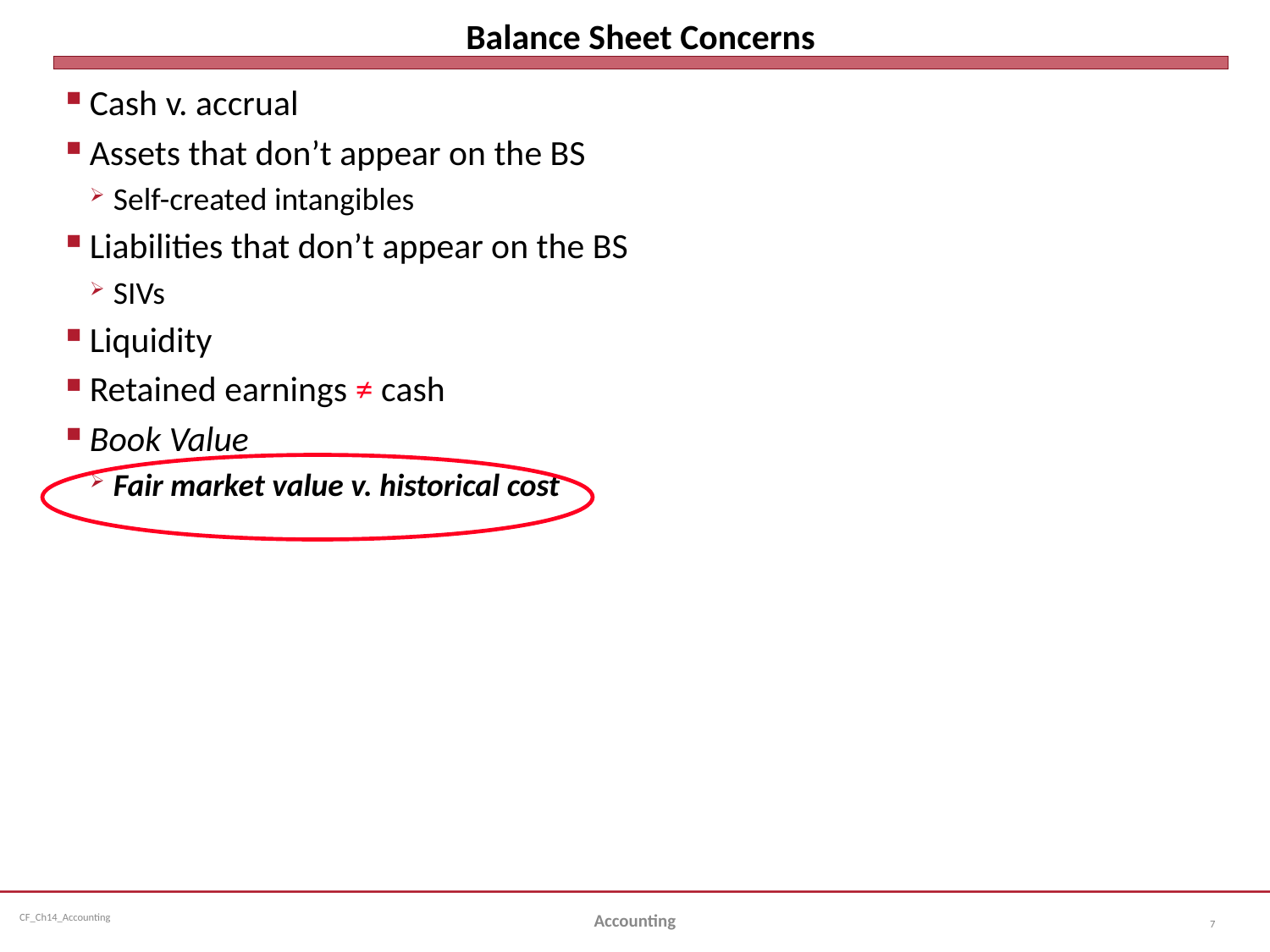

# Balance Sheet Concerns
Cash v. accrual
Assets that don’t appear on the BS
Self-created intangibles
Liabilities that don’t appear on the BS
SIVs
Liquidity
Retained earnings ≠ cash
Book Value
Fair market value v. historical cost

Accounting
7